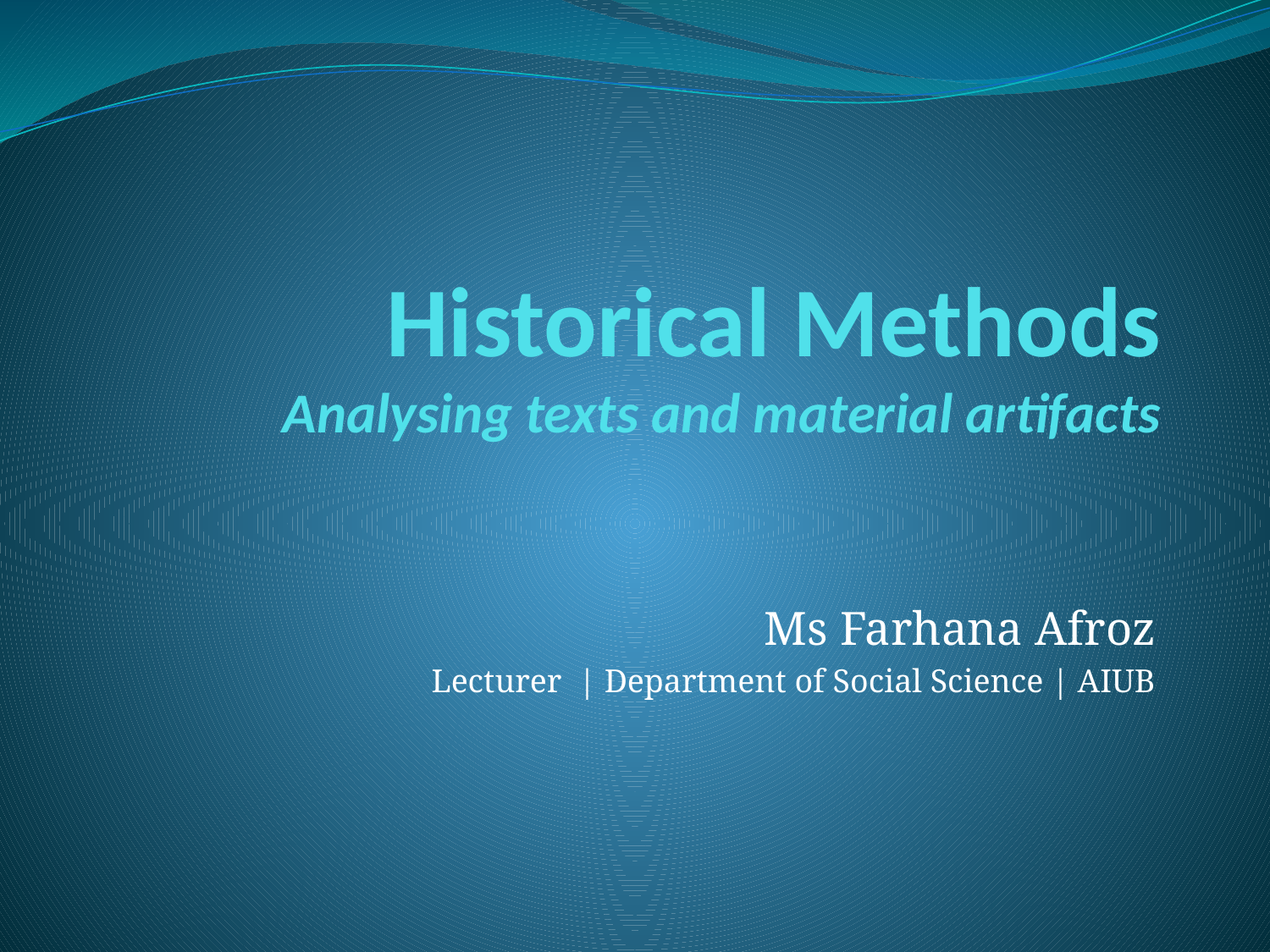

# Historical Methods Analysing texts and material artifacts

Ms Farhana Afroz
Lecturer  | Department of Social Science | AIUB